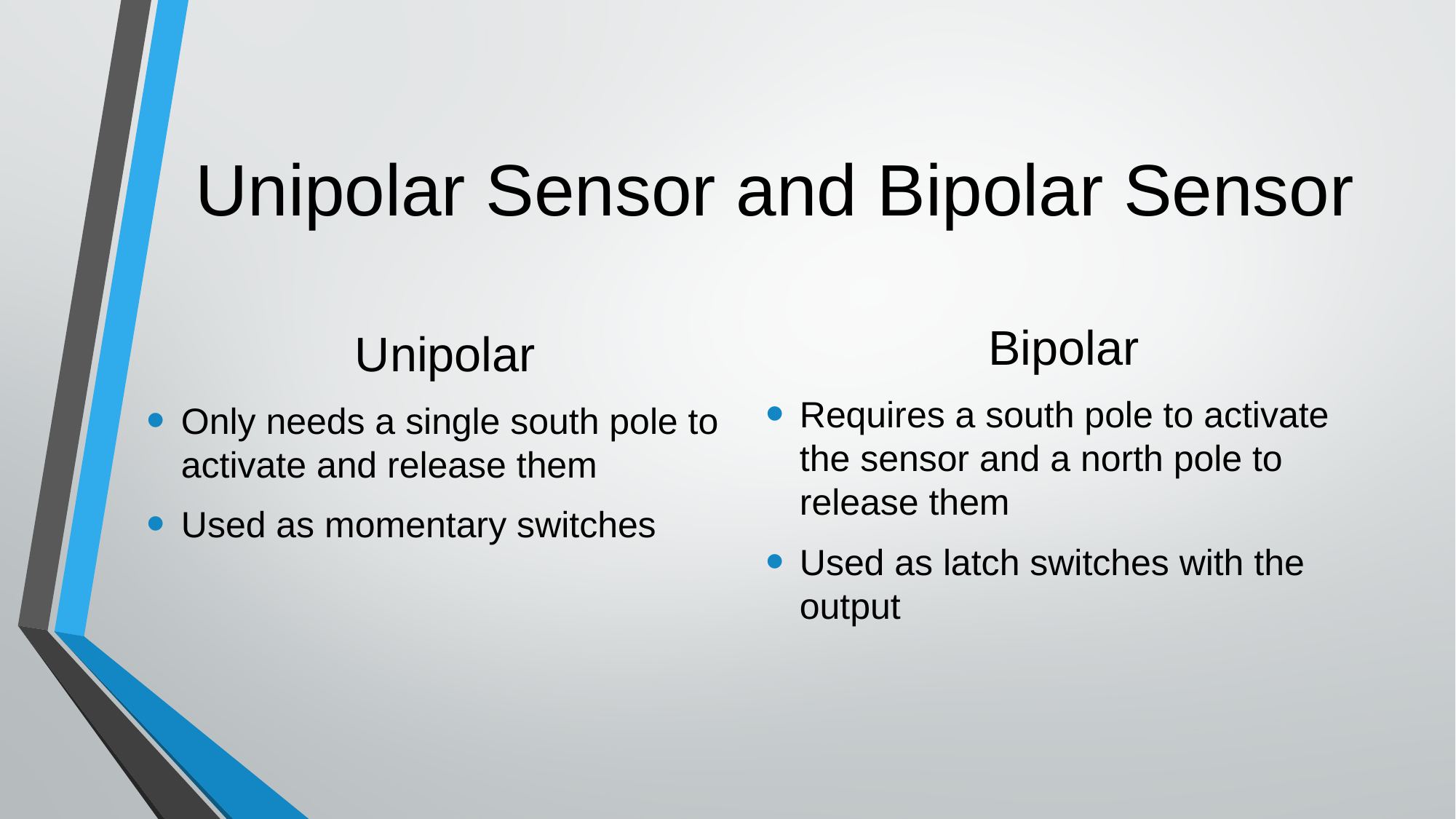

# Unipolar Sensor and Bipolar Sensor
Unipolar
Only needs a single south pole to activate and release them
Used as momentary switches
Bipolar
Requires a south pole to activate the sensor and a north pole to release them
Used as latch switches with the output